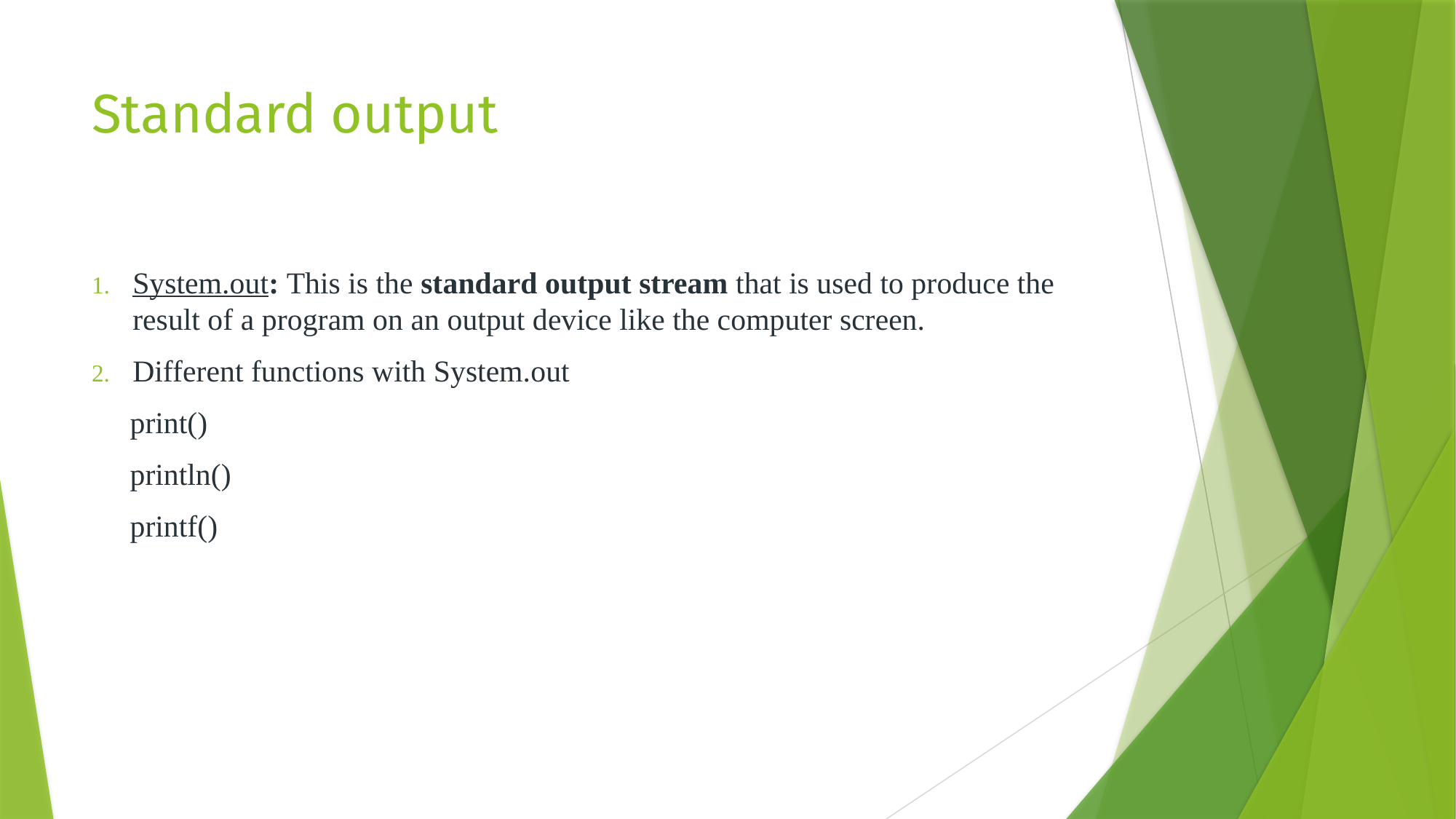

# Standard output
System.out: This is the standard output stream that is used to produce the result of a program on an output device like the computer screen.
Different functions with System.out
     print()
     println()
     printf()